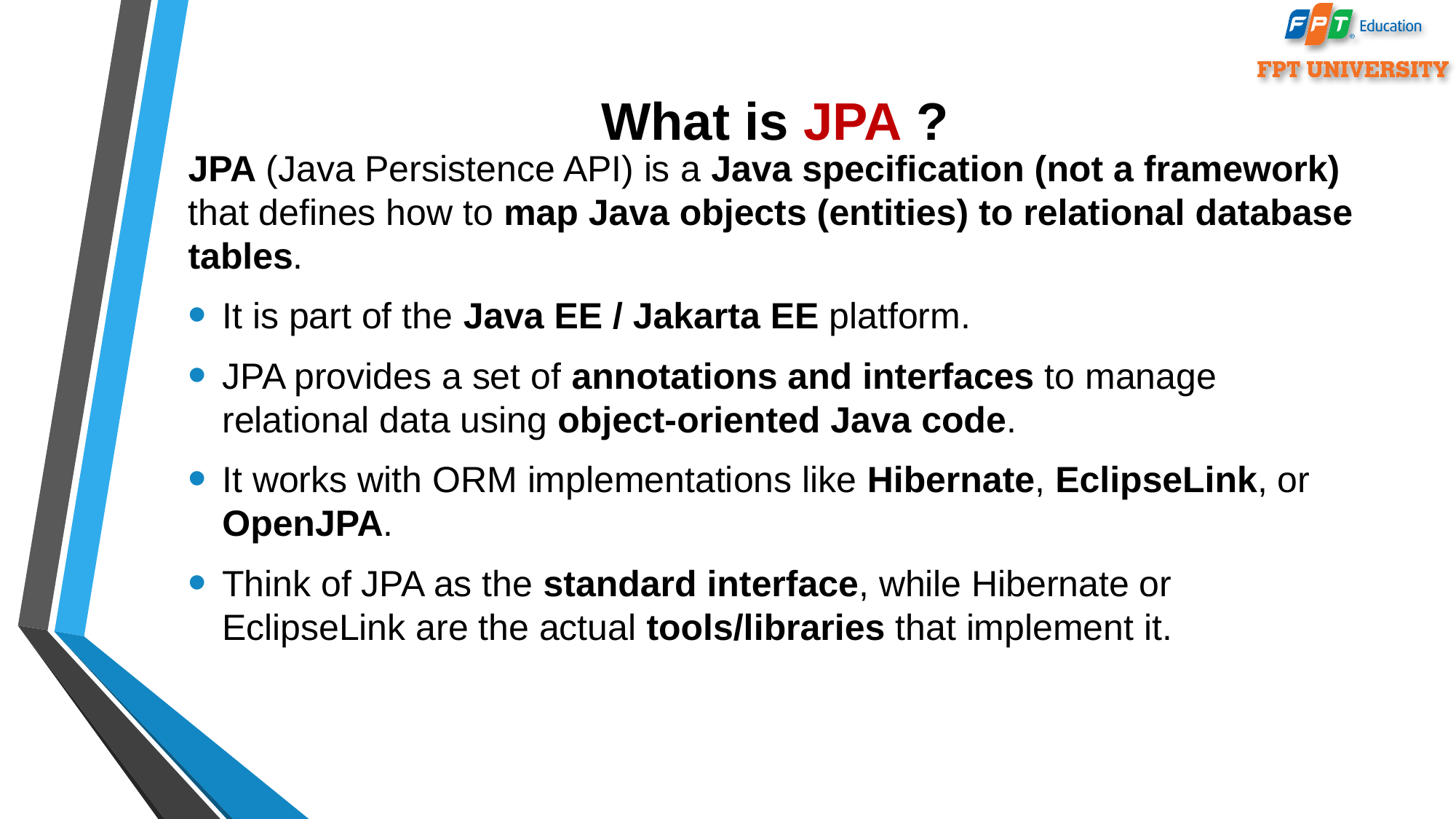

# What is JPA ?
JPA (Java Persistence API) is a Java specification (not a framework) that defines how to map Java objects (entities) to relational database tables.
It is part of the Java EE / Jakarta EE platform.
JPA provides a set of annotations and interfaces to manage relational data using object-oriented Java code.
It works with ORM implementations like Hibernate, EclipseLink, or OpenJPA.
Think of JPA as the standard interface, while Hibernate or EclipseLink are the actual tools/libraries that implement it.